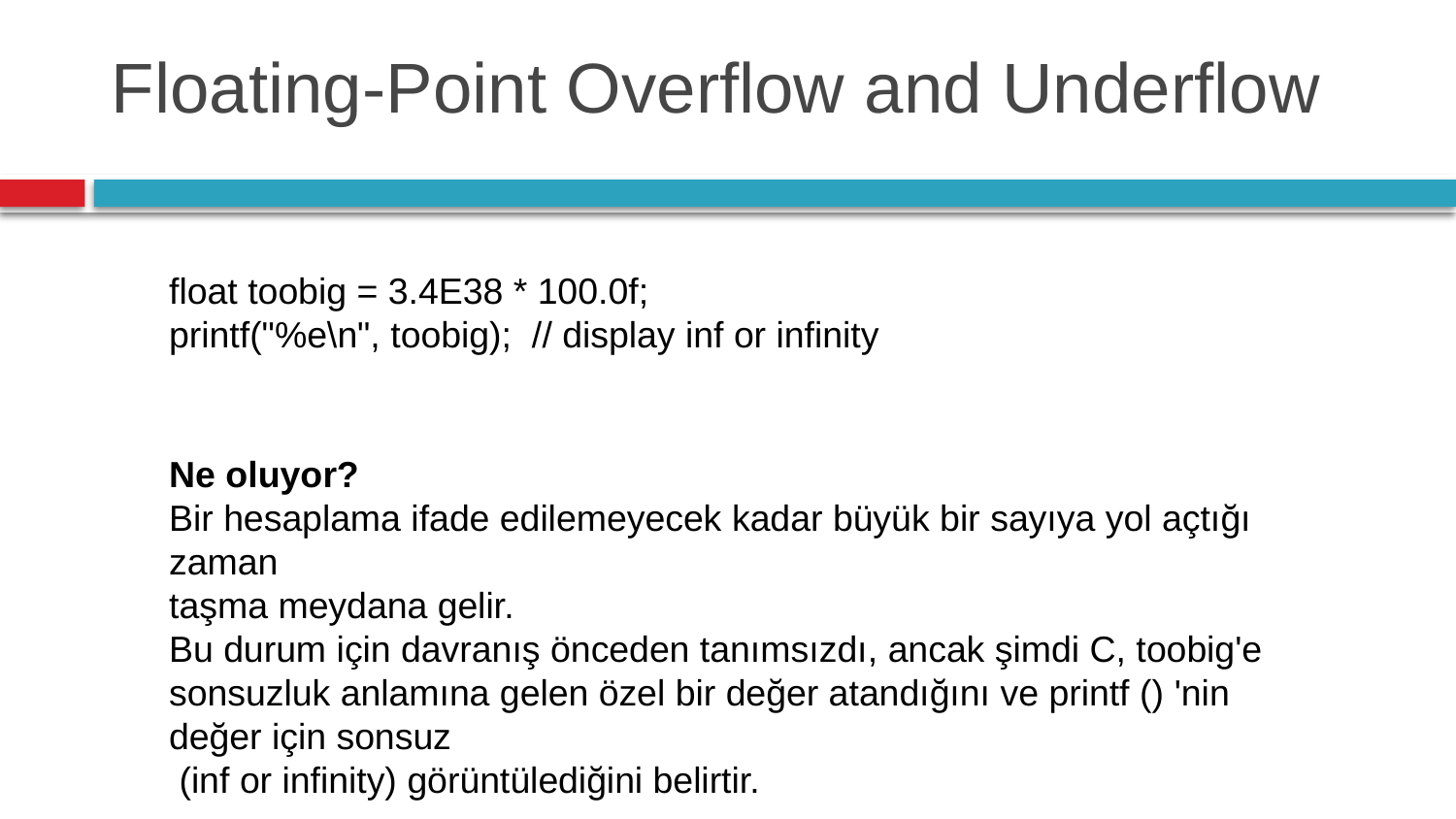

# Floating-Point Overflow and Underflow
float toobig = 3.4E38 * 100.0f;
printf("%e\n", toobig);  // display inf or infinity
Ne oluyor?
Bir hesaplama ifade edilemeyecek kadar büyük bir sayıya yol açtığı zaman
taşma meydana gelir.
Bu durum için davranış önceden tanımsızdı, ancak şimdi C, toobig'e sonsuzluk anlamına gelen özel bir değer atandığını ve printf () 'nin değer için sonsuz
 (inf or infinity) görüntülediğini belirtir.